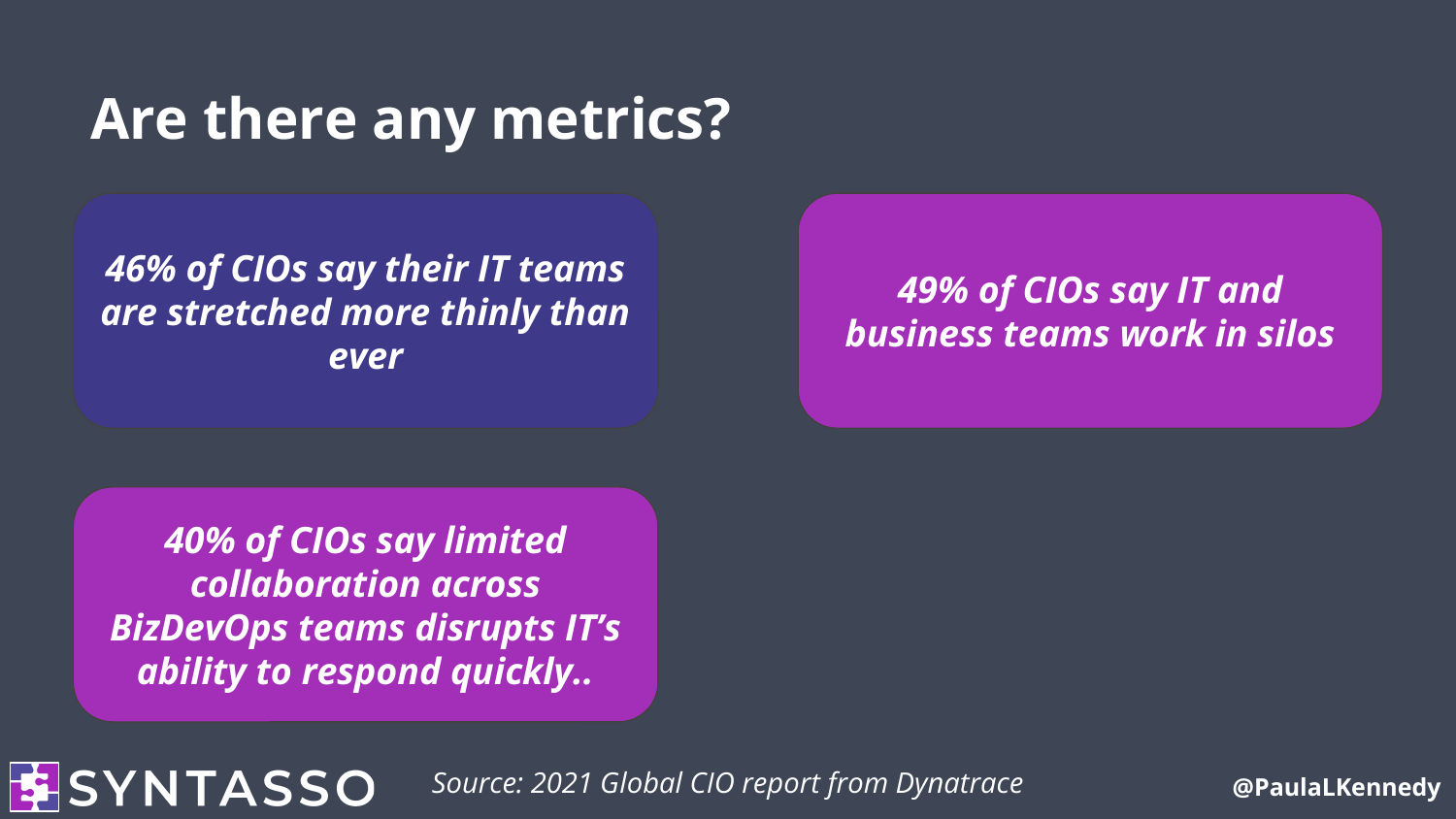

# Are there any metrics?
46% of CIOs say their IT teams are stretched more thinly than ever
49% of CIOs say IT and business teams work in silos

40% of CIOs say limited collaboration across BizDevOps teams disrupts IT’s ability to respond quickly..

Source: 2021 Global CIO report from Dynatrace